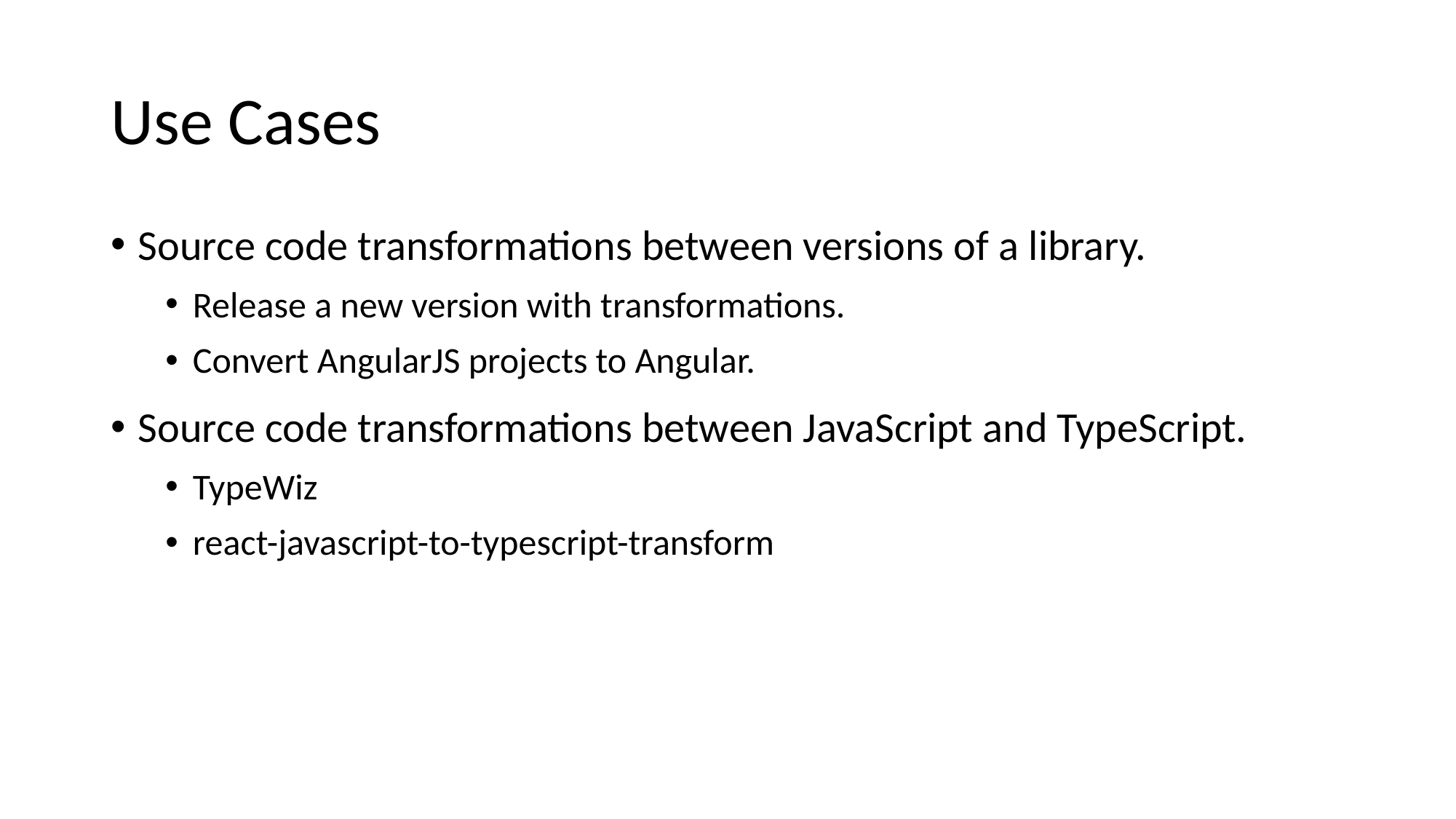

# Use Cases
Source code transformations between versions of a library.
Release a new version with transformations.
Convert AngularJS projects to Angular.
Source code transformations between JavaScript and TypeScript.
TypeWiz
react-javascript-to-typescript-transform